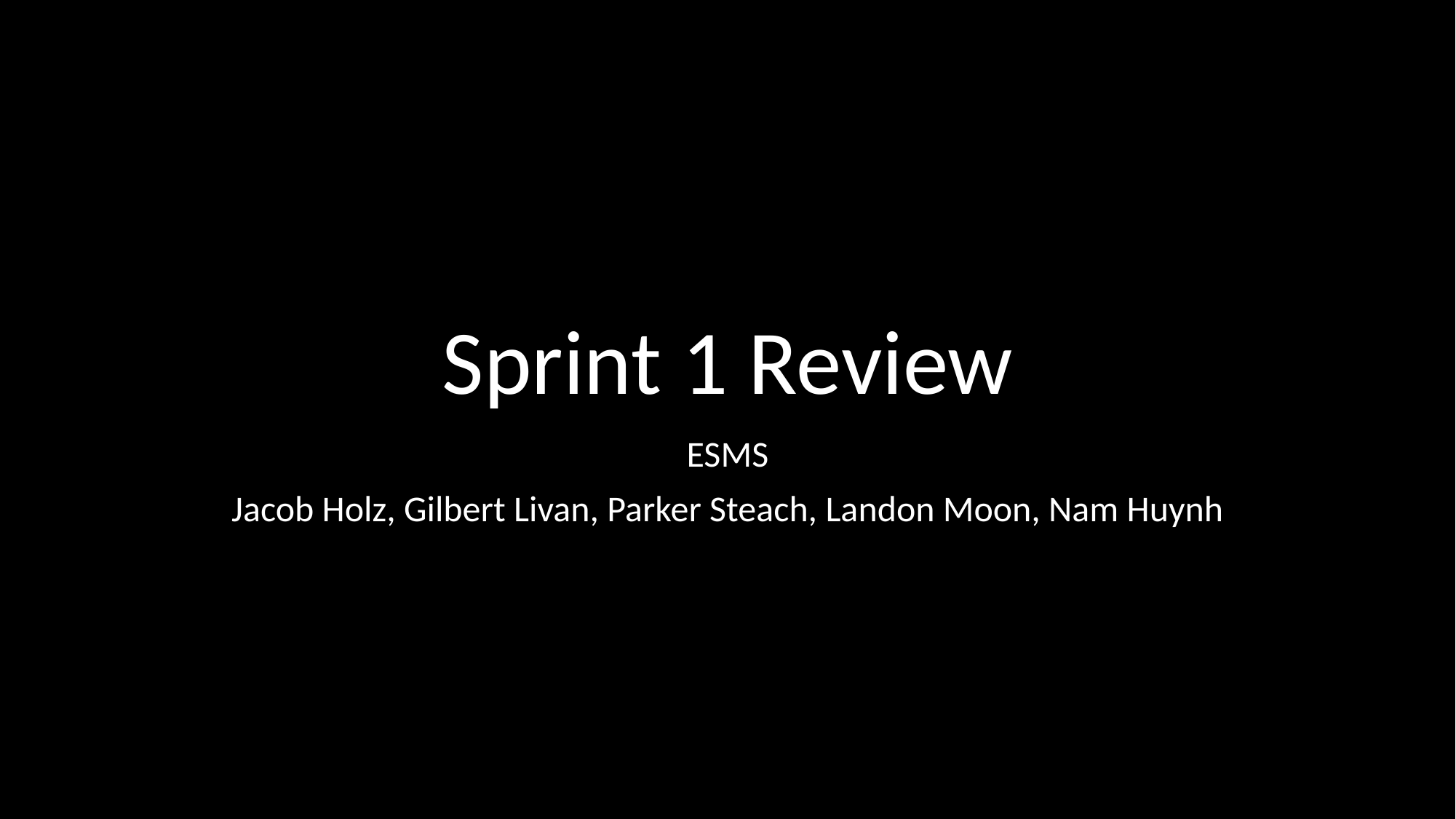

# Sprint 1 Review
ESMS
Jacob Holz, Gilbert Livan, Parker Steach, Landon Moon, Nam Huynh